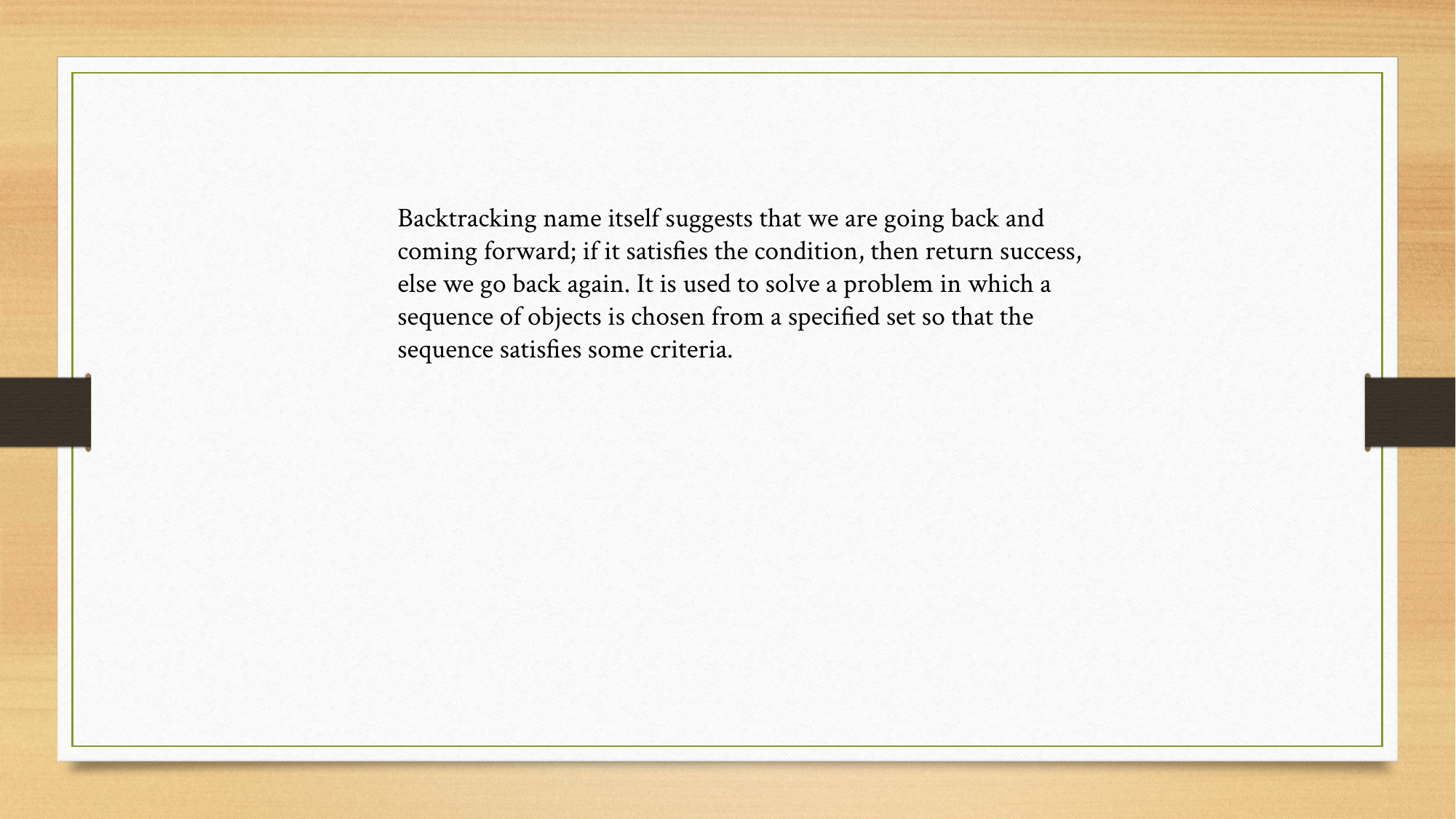

Backtracking name itself suggests that we are going back and coming forward; if it satisfies the condition, then return success, else we go back again. It is used to solve a problem in which a sequence of objects is chosen from a specified set so that the sequence satisfies some criteria.